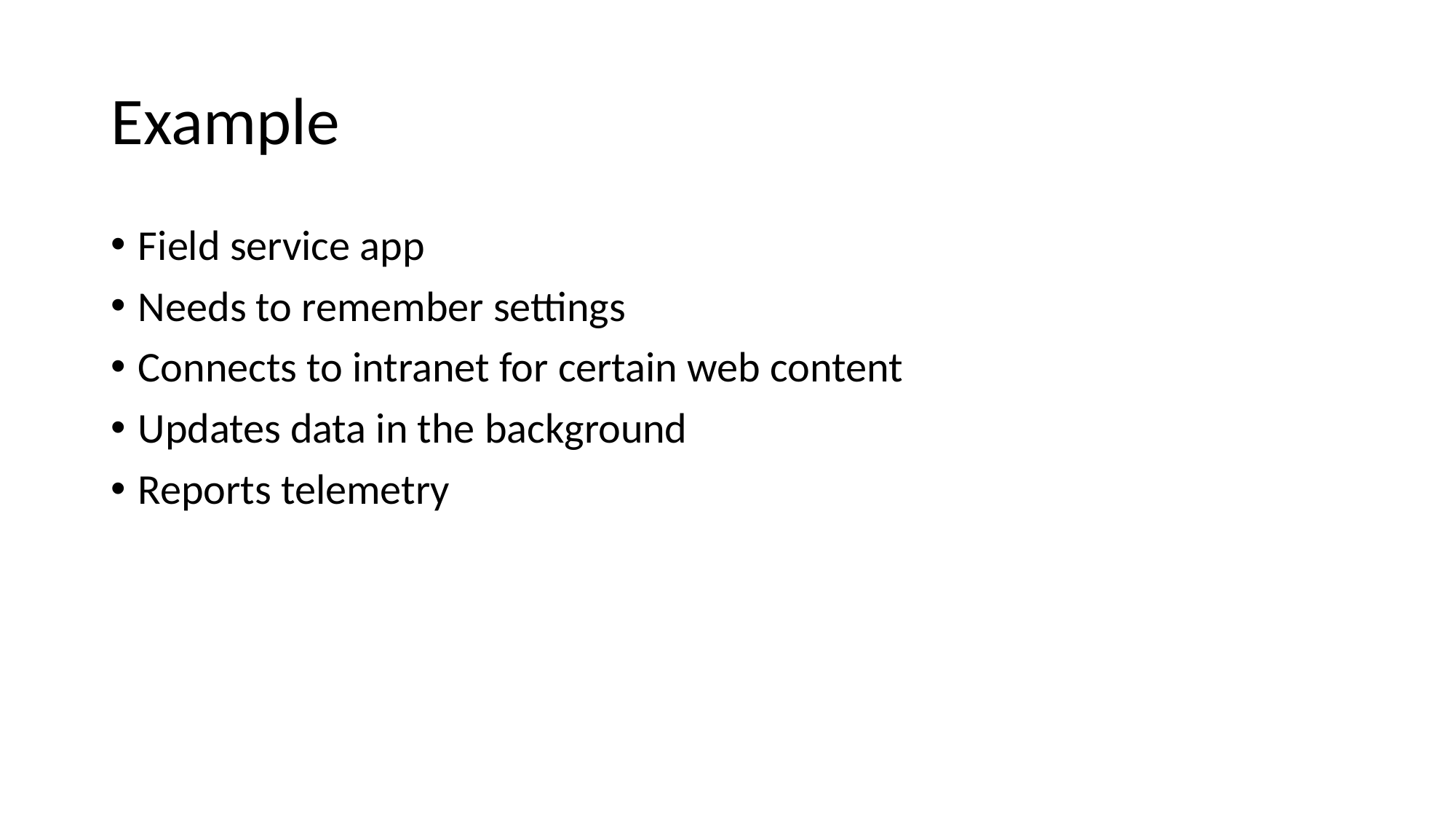

# Example
Field service app
Needs to remember settings
Connects to intranet for certain web content
Updates data in the background
Reports telemetry